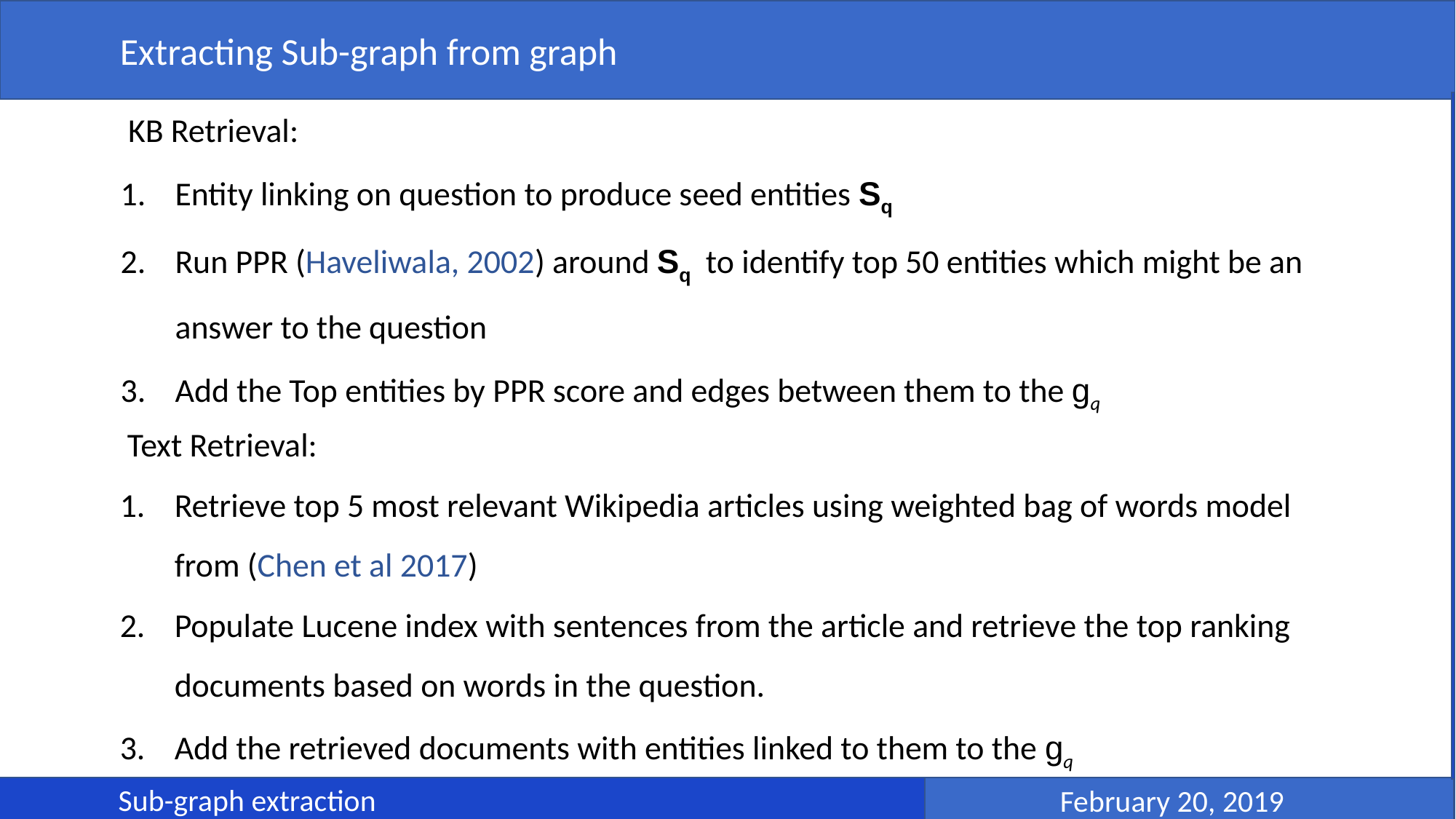

Extracting Sub-graph from graph
 KB Retrieval:
Entity linking on question to produce seed entities Sq
Run PPR (Haveliwala, 2002) around Sq  to identify top 50 entities which might be an answer to the question
Add the Top entities by PPR score and edges between them to the gq

       February 20, 2019
	Sub-graph extraction
 Text Retrieval:
Retrieve top 5 most relevant Wikipedia articles using weighted bag of words model from (Chen et al 2017)
Populate Lucene index with sentences from the article and retrieve the top ranking documents based on words in the question.
Add the retrieved documents with entities linked to them to the gq